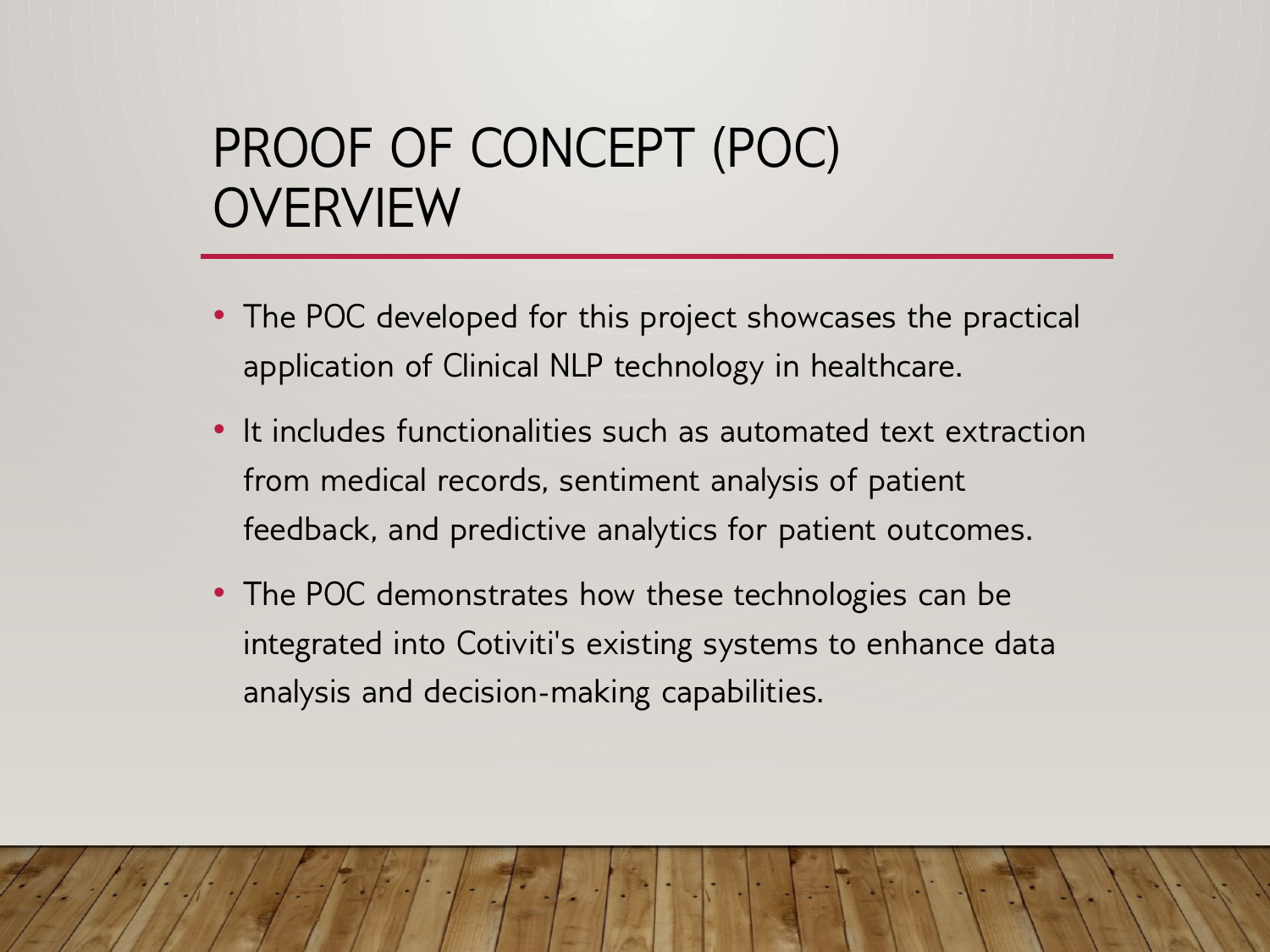

# Proof of Concept (POC) Overview
The POC developed for this project showcases the practical application of Clinical NLP technology in healthcare.
It includes functionalities such as automated text extraction from medical records, sentiment analysis of patient feedback, and predictive analytics for patient outcomes.
The POC demonstrates how these technologies can be integrated into Cotiviti's existing systems to enhance data analysis and decision-making capabilities.